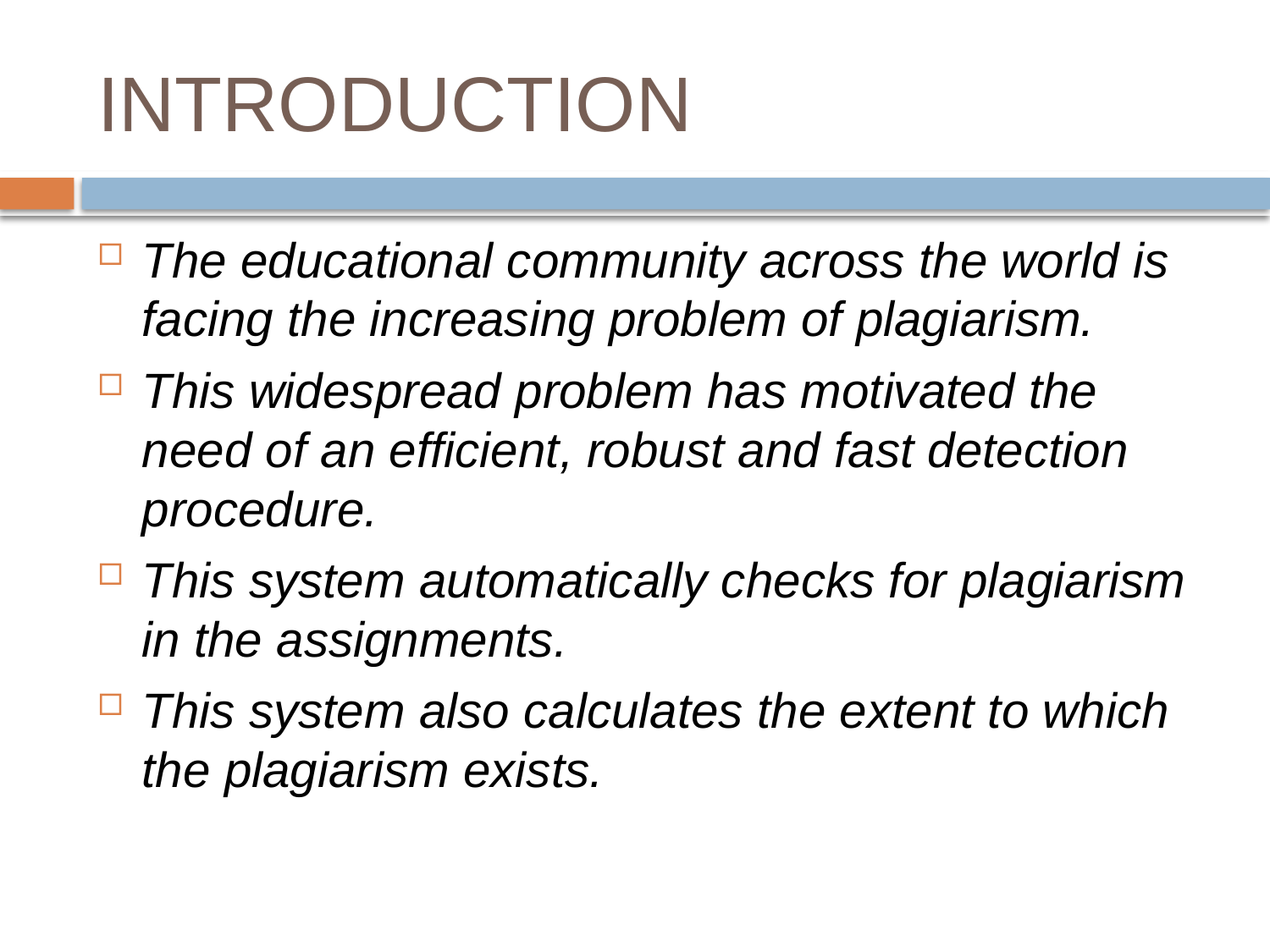

# INTRODUCTION
The educational community across the world is facing the increasing problem of plagiarism.
This widespread problem has motivated the need of an efficient, robust and fast detection procedure.
This system automatically checks for plagiarism in the assignments.
This system also calculates the extent to which the plagiarism exists.